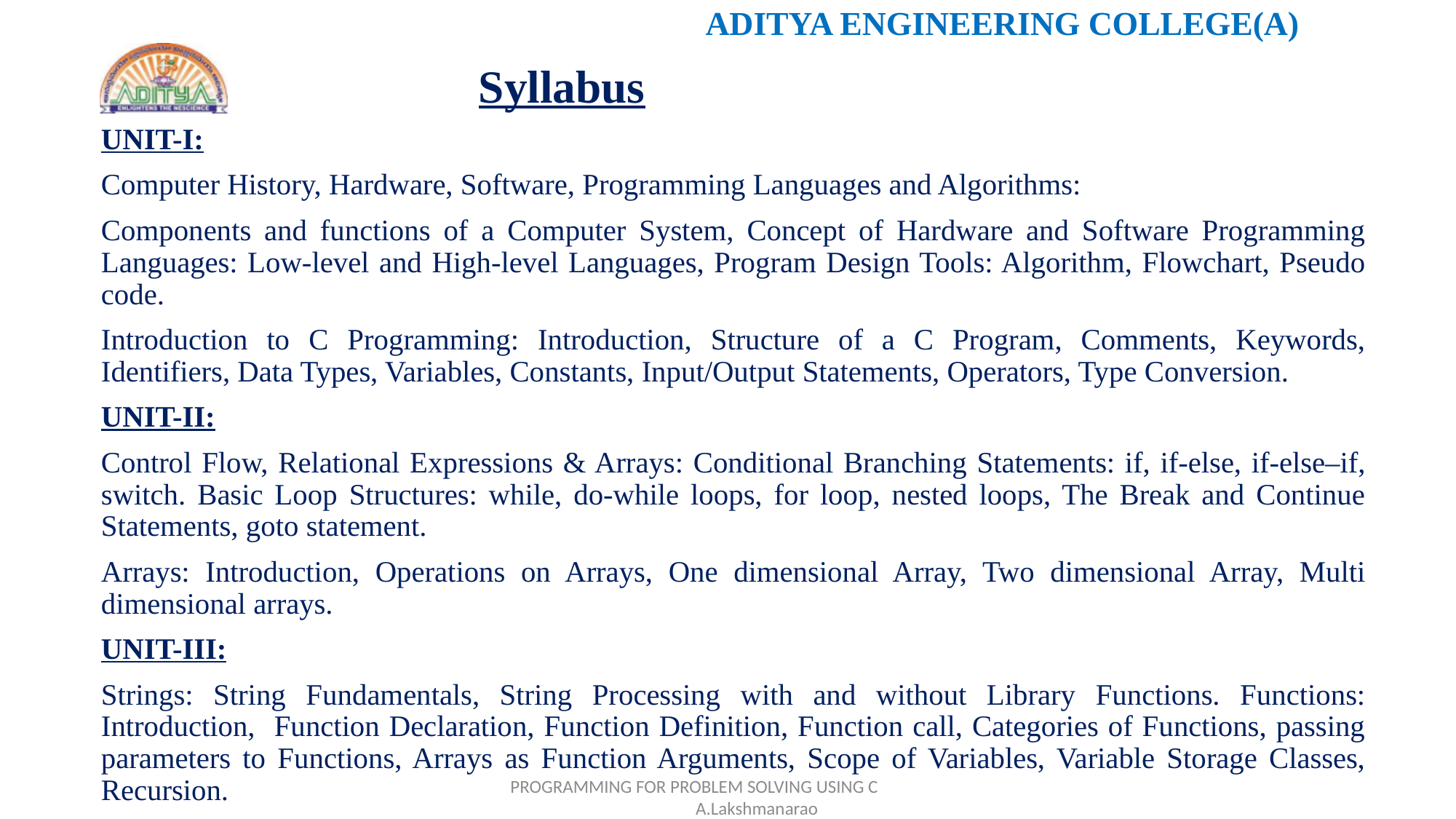

# Syllabus
UNIT-I:
Computer History, Hardware, Software, Programming Languages and Algorithms:
Components and functions of a Computer System, Concept of Hardware and Software Programming Languages: Low-level and High-level Languages, Program Design Tools: Algorithm, Flowchart, Pseudo code.
Introduction to C Programming: Introduction, Structure of a C Program, Comments, Keywords, Identifiers, Data Types, Variables, Constants, Input/Output Statements, Operators, Type Conversion.
UNIT-II:
Control Flow, Relational Expressions & Arrays: Conditional Branching Statements: if, if-else, if-else–if, switch. Basic Loop Structures: while, do-while loops, for loop, nested loops, The Break and Continue Statements, goto statement.
Arrays: Introduction, Operations on Arrays, One dimensional Array, Two dimensional Array, Multi dimensional arrays.
UNIT-III:
Strings: String Fundamentals, String Processing with and without Library Functions. Functions: Introduction,  Function Declaration, Function Definition, Function call, Categories of Functions, passing parameters to Functions, Arrays as Function Arguments, Scope of Variables, Variable Storage Classes, Recursion.
PROGRAMMING FOR PROBLEM SOLVING USING C                               A.Lakshmanarao